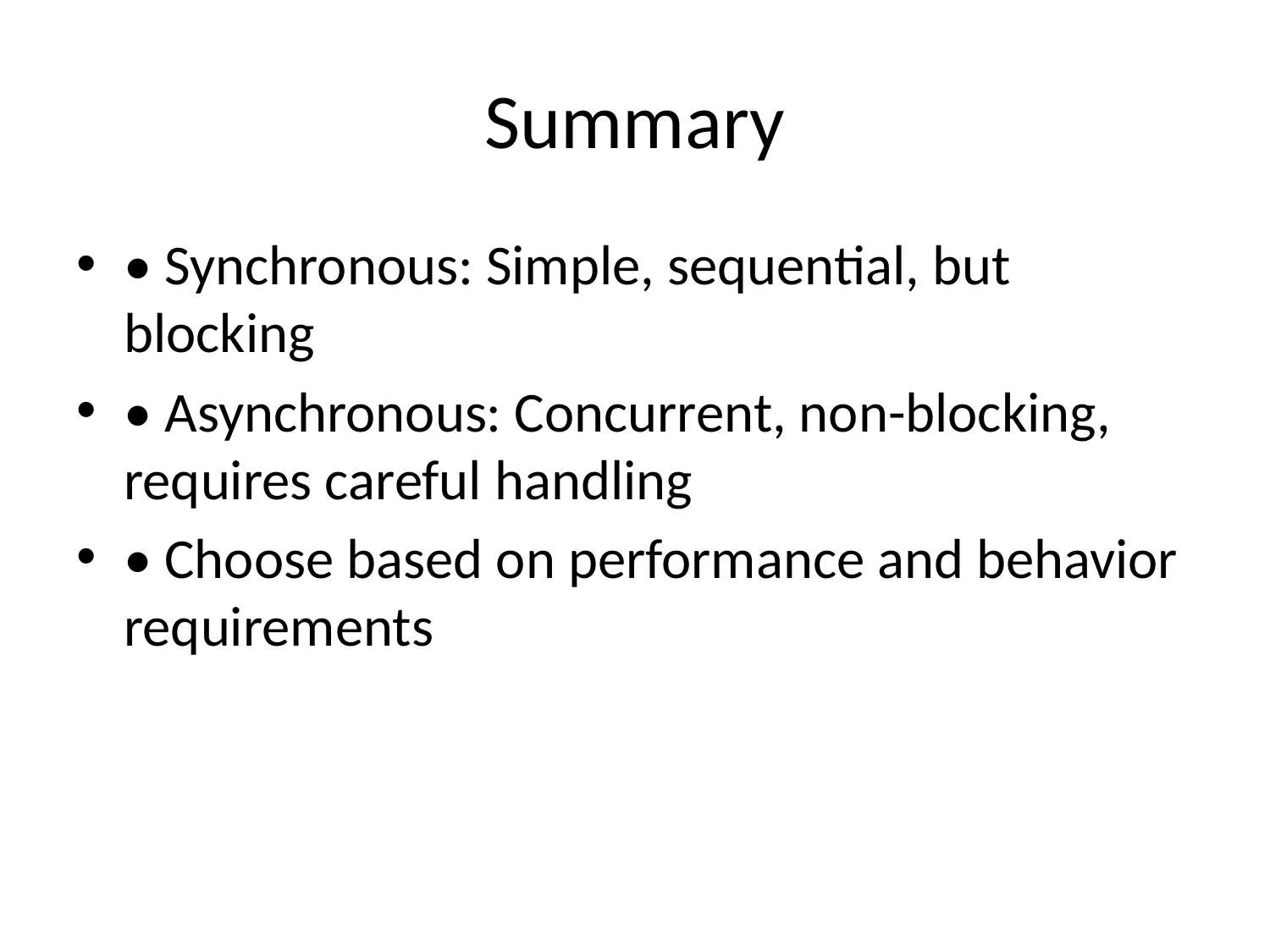

# Summary
• Synchronous: Simple, sequential, but blocking
• Asynchronous: Concurrent, non-blocking, requires careful handling
• Choose based on performance and behavior requirements